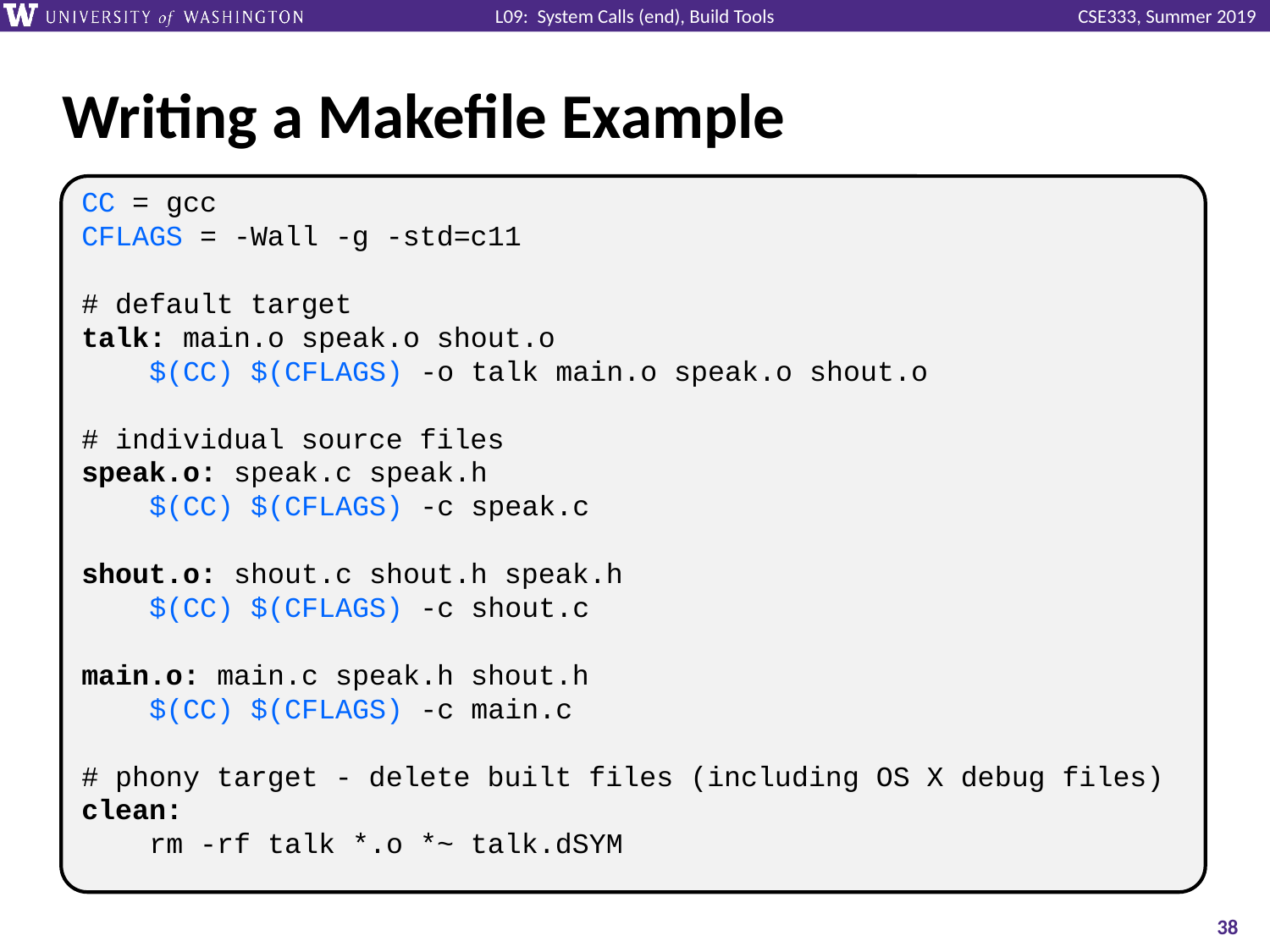

# Writing a Makefile Example
CC = gcc
CFLAGS = -Wall -g -std=c11
# default target
talk: main.o speak.o shout.o
    $(CC) $(CFLAGS) -o talk main.o speak.o shout.o
# individual source files
speak.o: speak.c speak.h
    $(CC) $(CFLAGS) -c speak.c
shout.o: shout.c shout.h speak.h
    $(CC) $(CFLAGS) -c shout.c
main.o: main.c speak.h shout.h
    $(CC) $(CFLAGS) -c main.c
# phony target - delete built files (including OS X debug files)
clean:
    rm -rf talk *.o *~ talk.dSYM
38